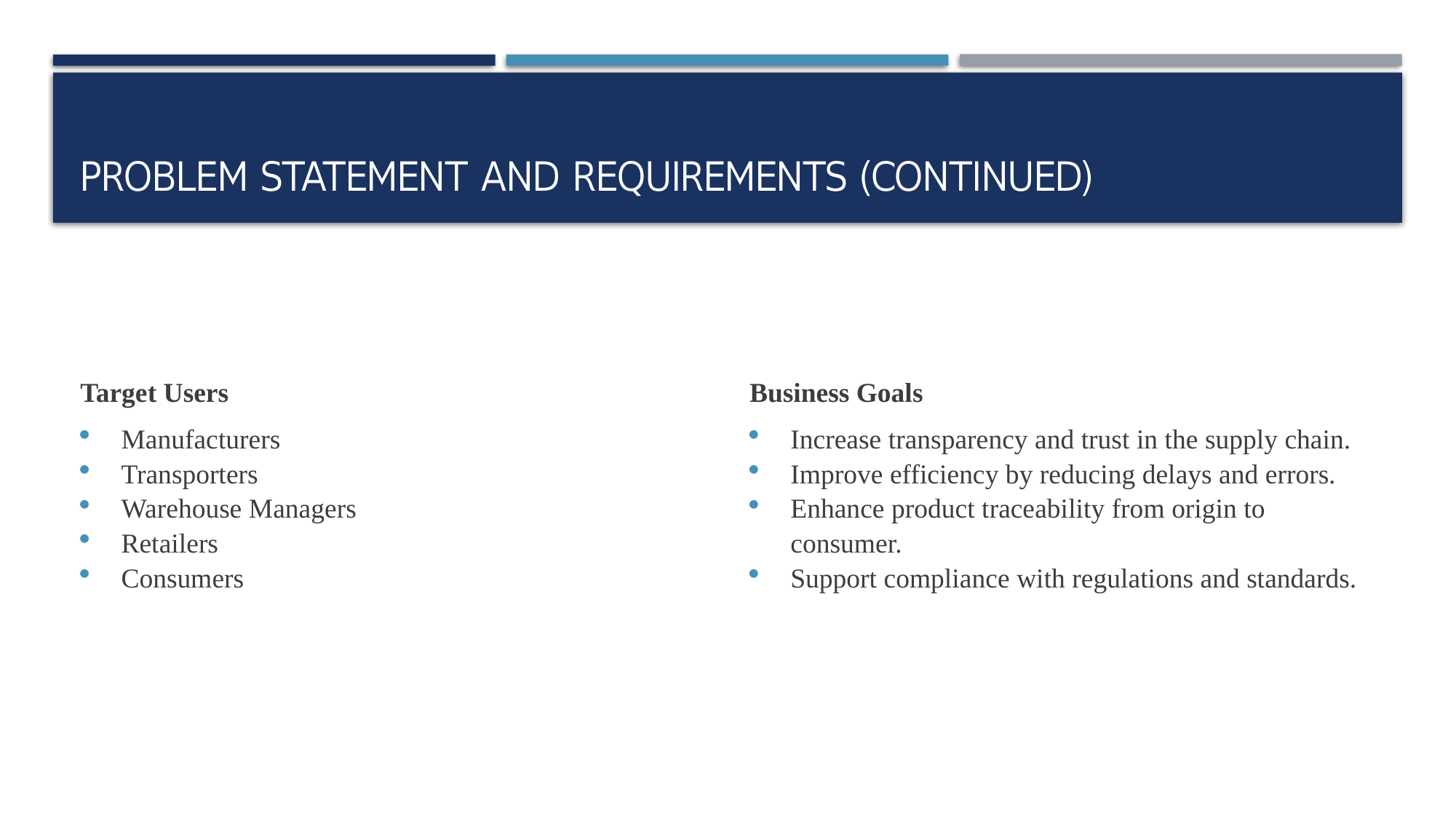

# Problem Statement and Requirements (continued)
Target Users
Manufacturers
Transporters
Warehouse Managers
Retailers
Consumers
Business Goals
Increase transparency and trust in the supply chain.
Improve efficiency by reducing delays and errors.
Enhance product traceability from origin to consumer.
Support compliance with regulations and standards.